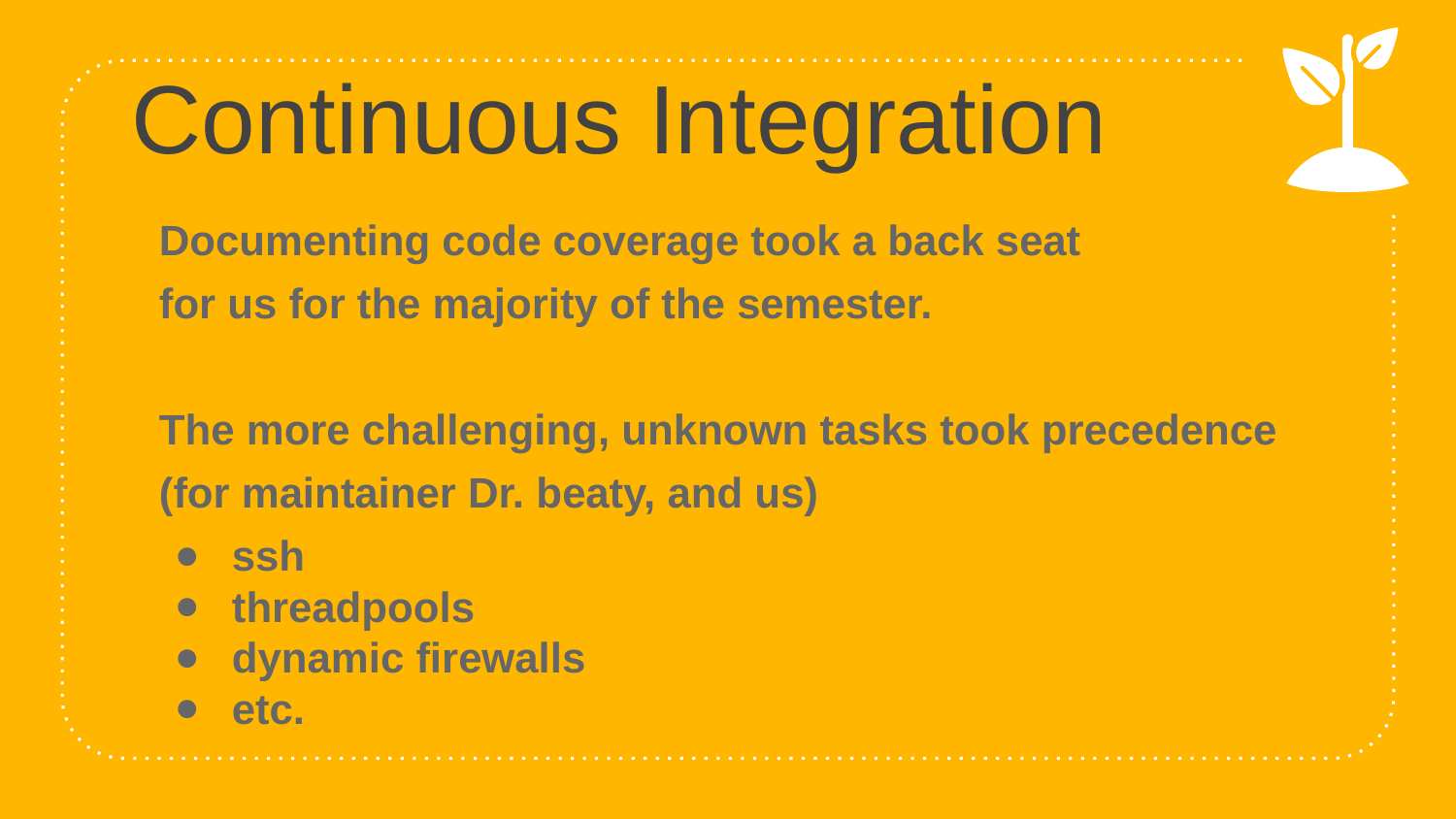

As shown here our demo-branch finally passes. This is the branch containing all our progress/features whereas the rest are all over the place

Continuous Integration
Documenting code coverage took a back seat
for us for the majority of the semester.

The more challenging, unknown tasks took precedence
(for maintainer Dr. beaty, and us)
ssh
threadpools
dynamic firewalls
etc.
17